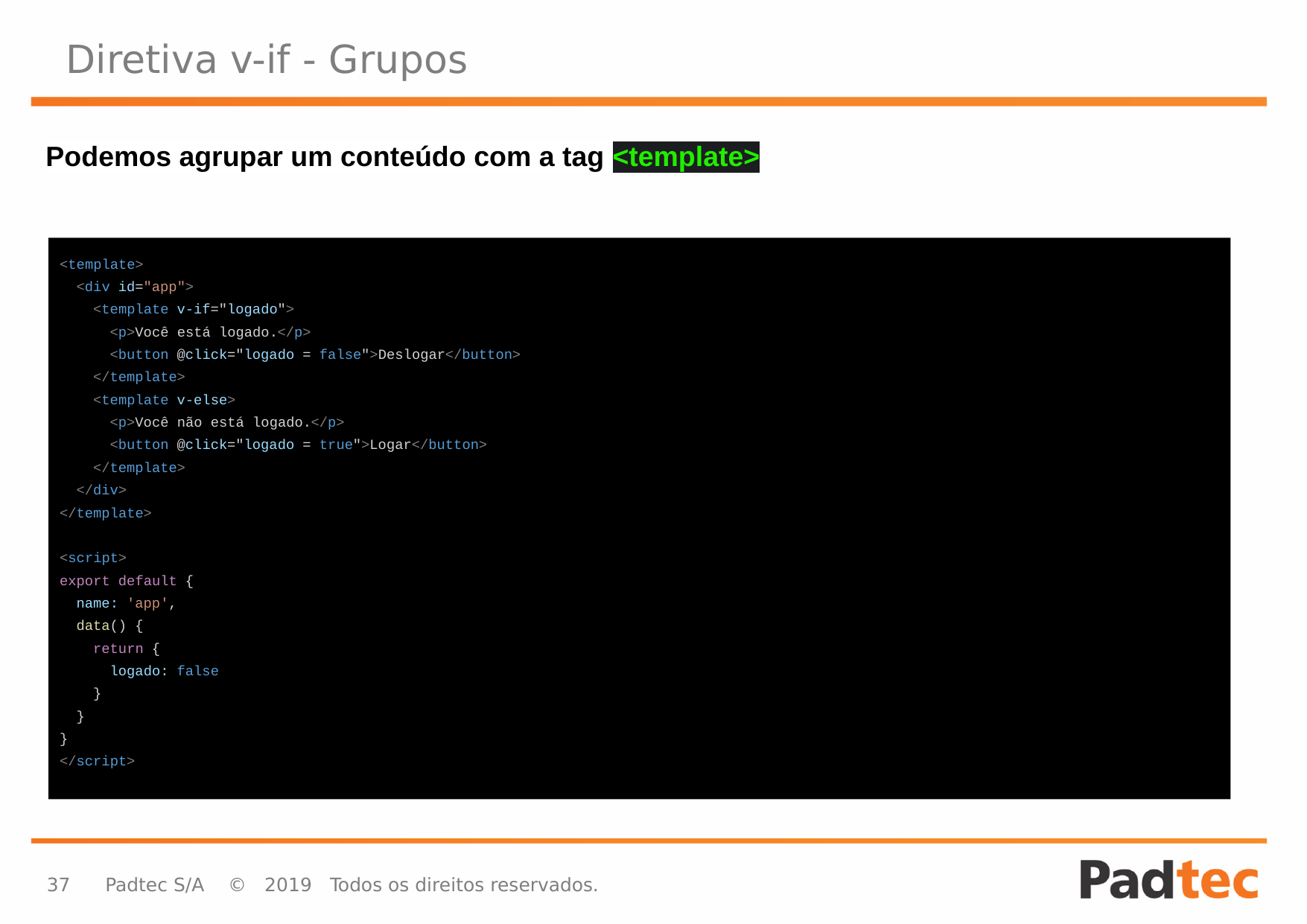

# Diretiva v-if - Grupos
Podemos agrupar um conteúdo com a tag <template>
<template>
  <div id="app">
    <template v-if="logado">
      <p>Você está logado.</p>
      <button @click="logado = false">Deslogar</button>
    </template>
    <template v-else>
      <p>Você não está logado.</p>
      <button @click="logado = true">Logar</button>
    </template>
  </div>
</template>

<script>
export default {
  name: 'app',
  data() {
    return {
      logado: false
    }
  }
}
</script>